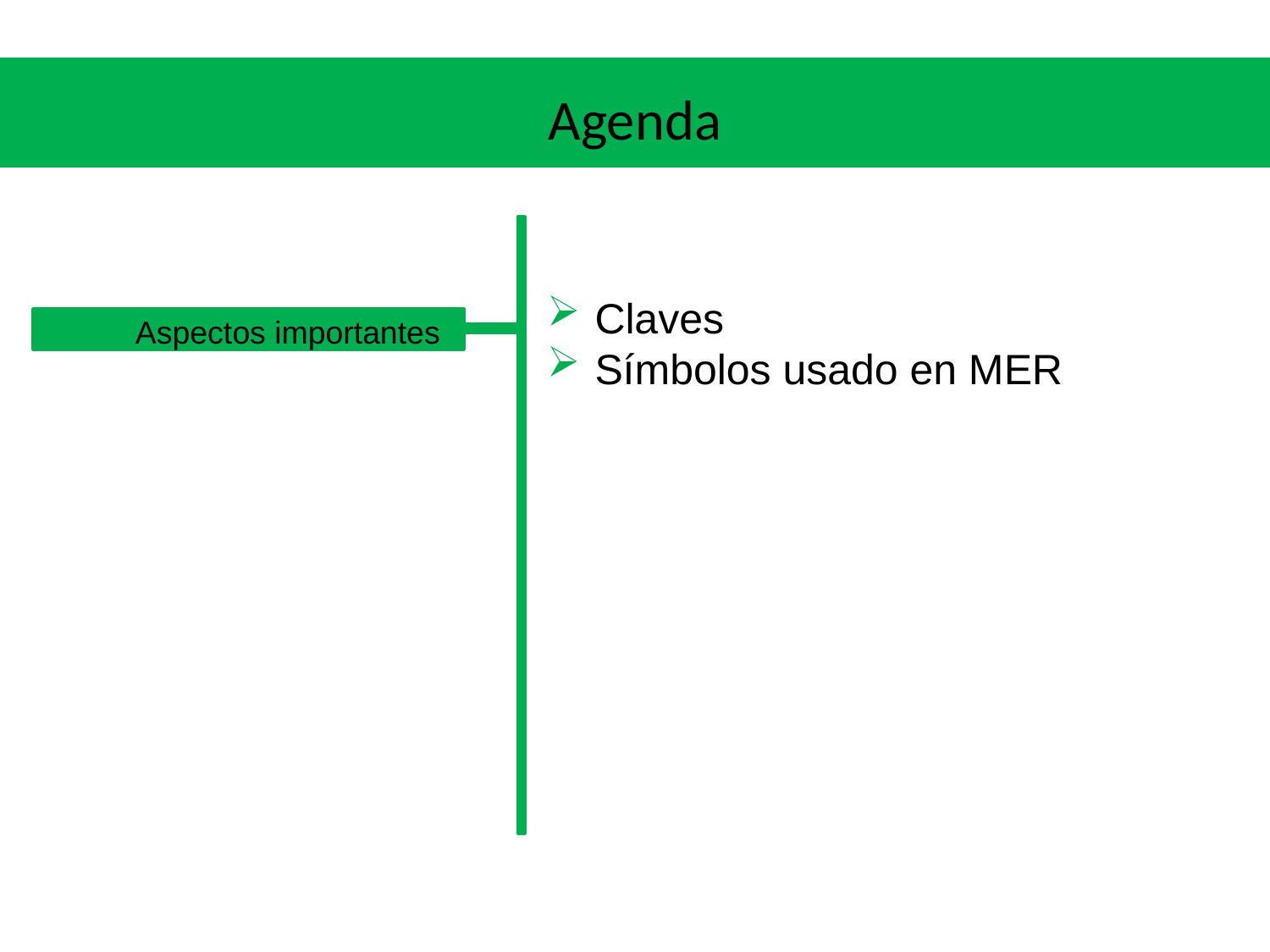

# Agenda

Claves
Símbolos usado en MER
Aspectos importantes